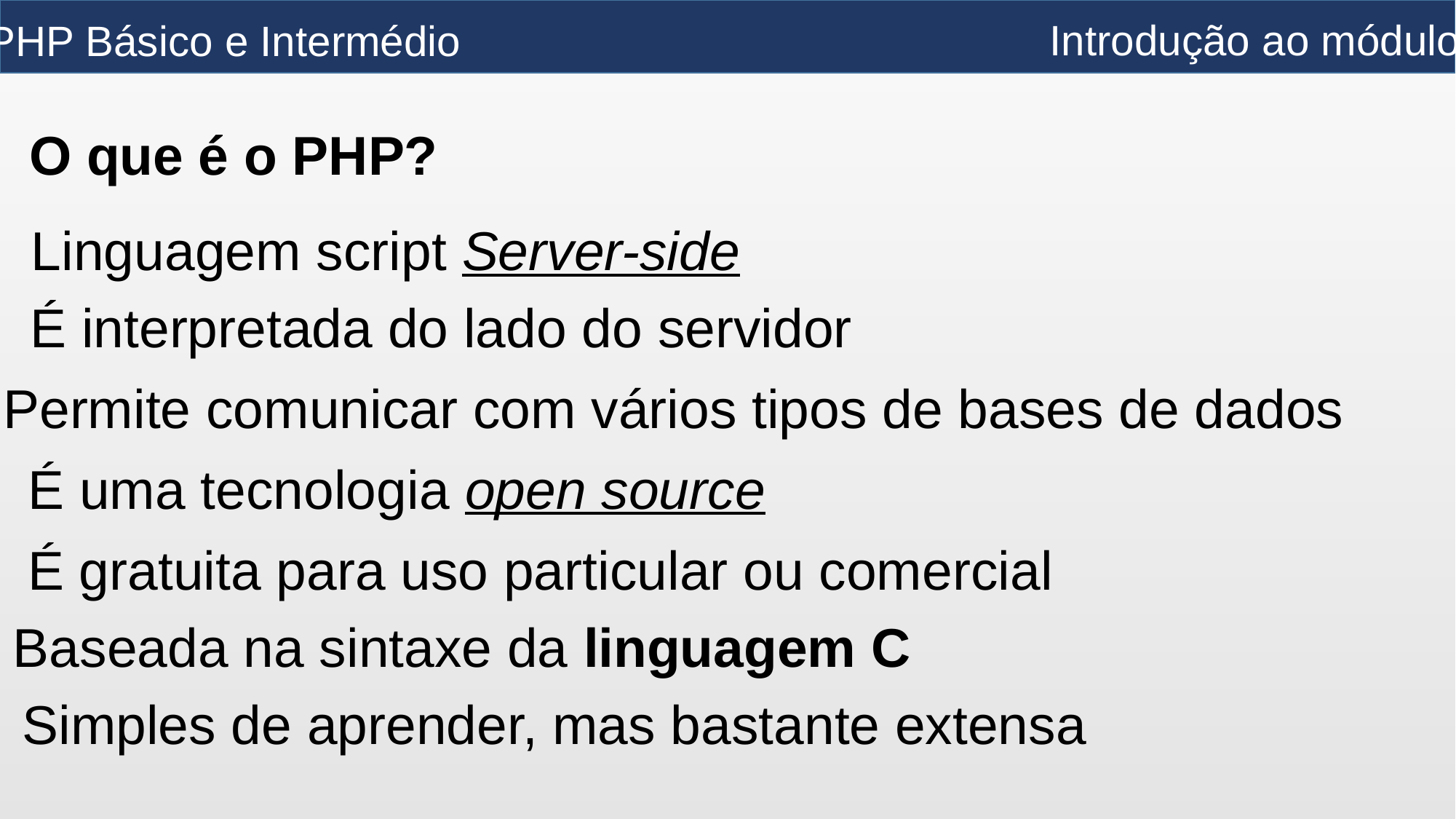

Introdução ao módulo
PHP Básico e Intermédio
O que é o PHP?
Linguagem script Server-side
É interpretada do lado do servidor
Permite comunicar com vários tipos de bases de dados
É uma tecnologia open source
É gratuita para uso particular ou comercial
Baseada na sintaxe da linguagem C
Simples de aprender, mas bastante extensa